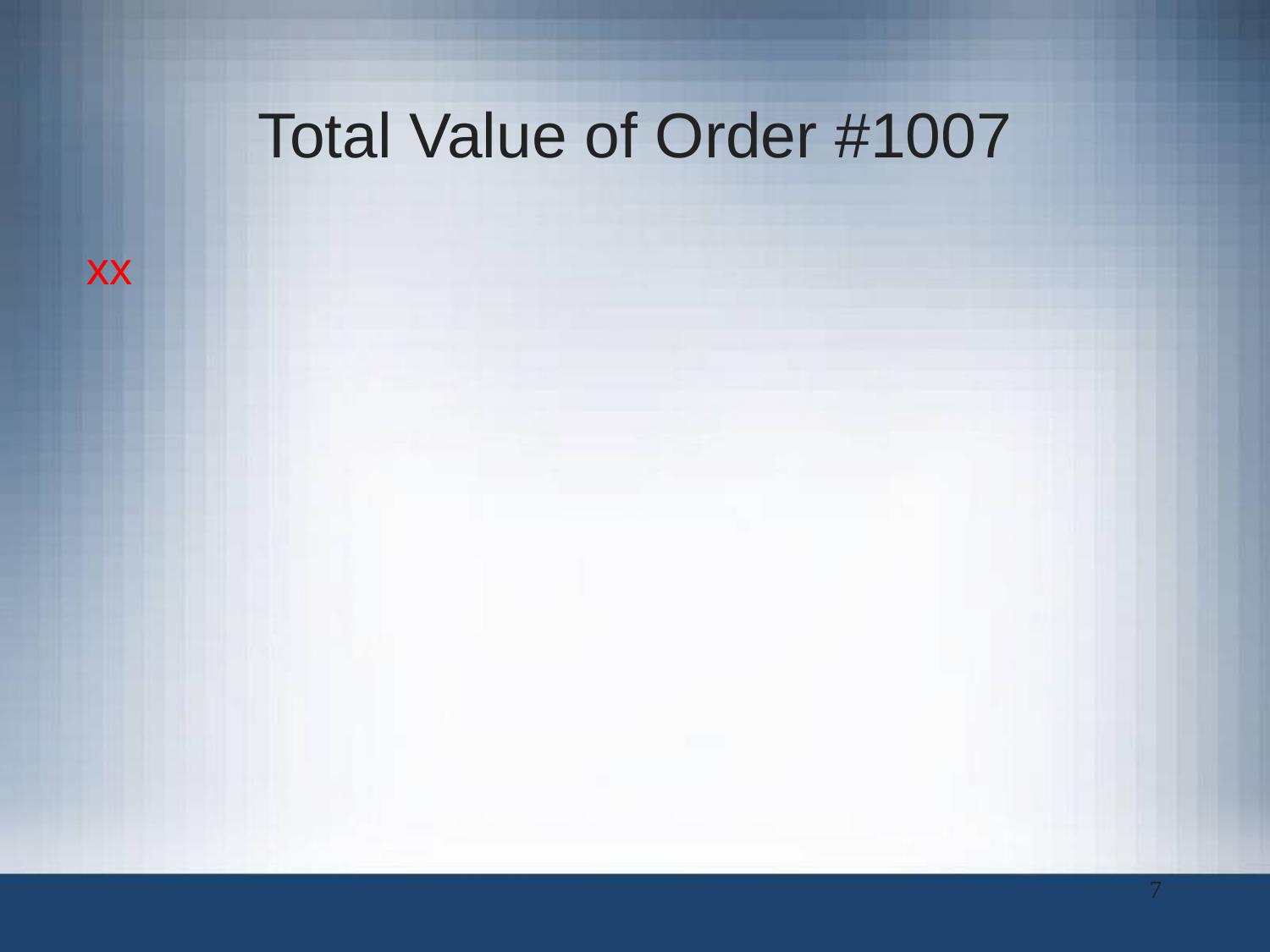

# Total Value of Order #1007
xx
7